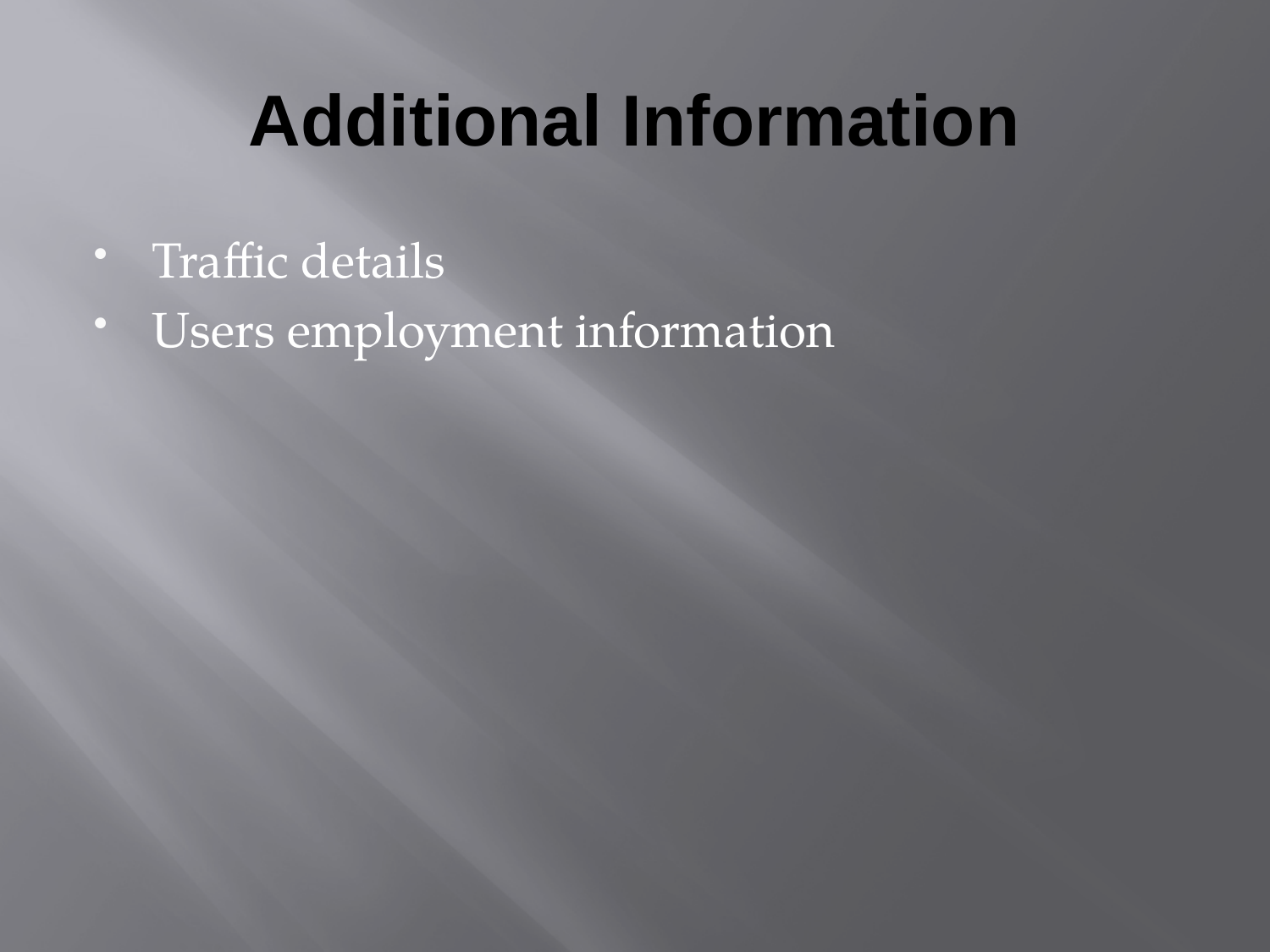

# Additional Information
Traffic details
Users employment information